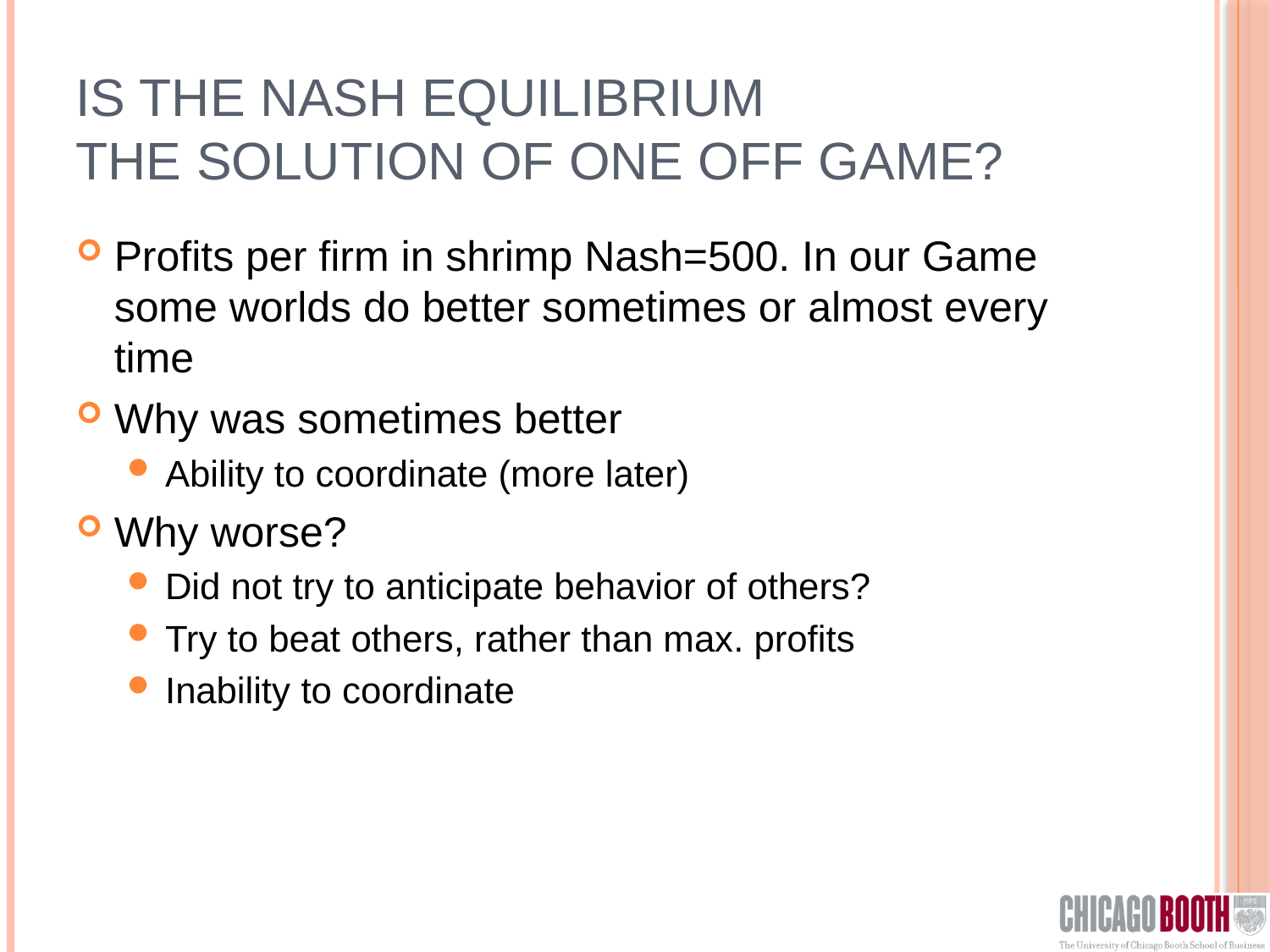

# Is the Nash equilibrium THE solution of one off game?
Profits per firm in shrimp Nash=500. In our Game some worlds do better sometimes or almost every time
Why was sometimes better
Ability to coordinate (more later)
Why worse?
Did not try to anticipate behavior of others?
Try to beat others, rather than max. profits
Inability to coordinate